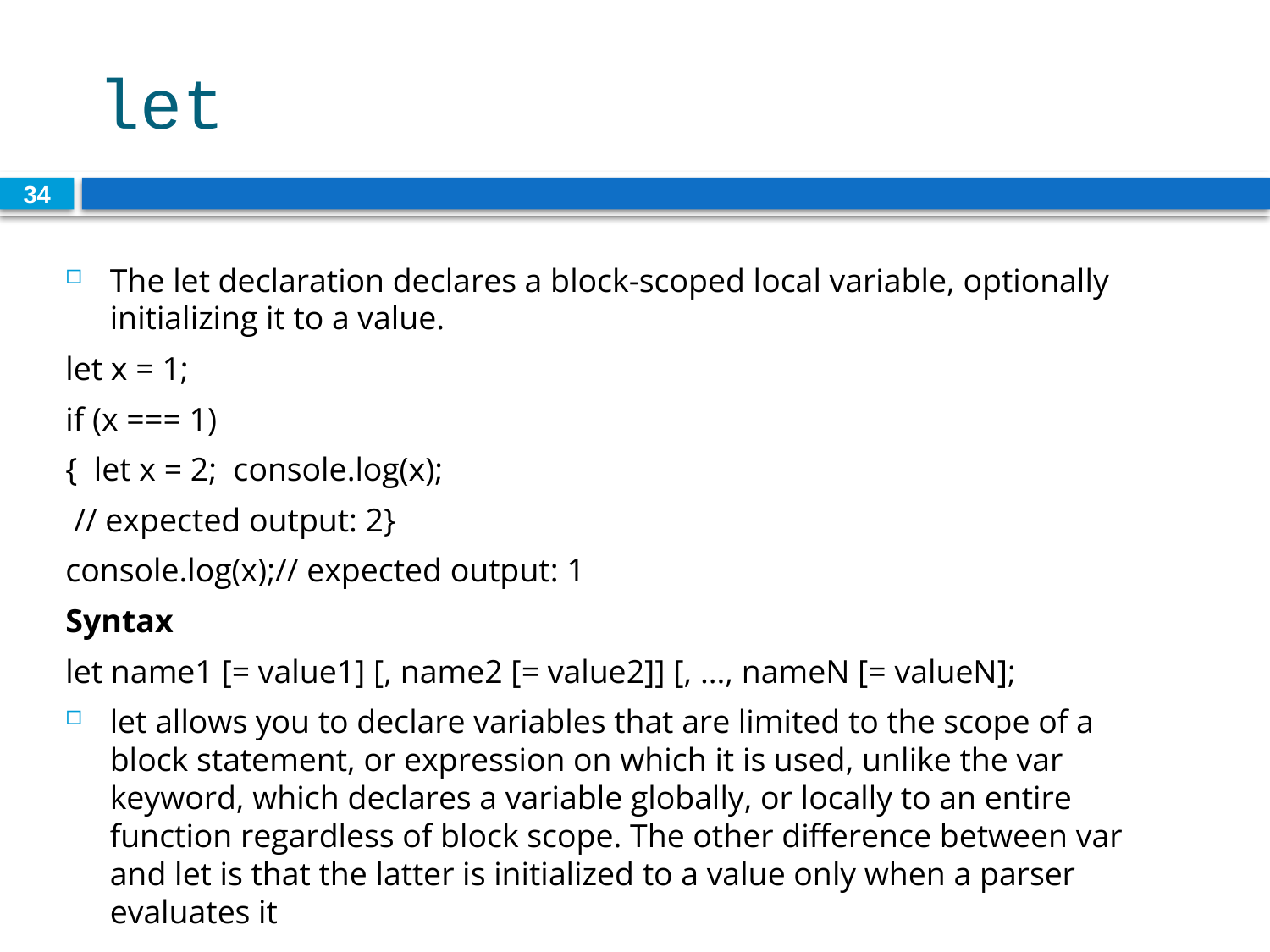

# let
34
The let declaration declares a block-scoped local variable, optionally initializing it to a value.
let x = 1;
if (x === 1)
{  let x = 2;  console.log(x);
 // expected output: 2}
console.log(x);// expected output: 1
Syntax
let name1 [= value1] [, name2 [= value2]] [, ..., nameN [= valueN];
let allows you to declare variables that are limited to the scope of a block statement, or expression on which it is used, unlike the var keyword, which declares a variable globally, or locally to an entire function regardless of block scope. The other difference between var and let is that the latter is initialized to a value only when a parser evaluates it